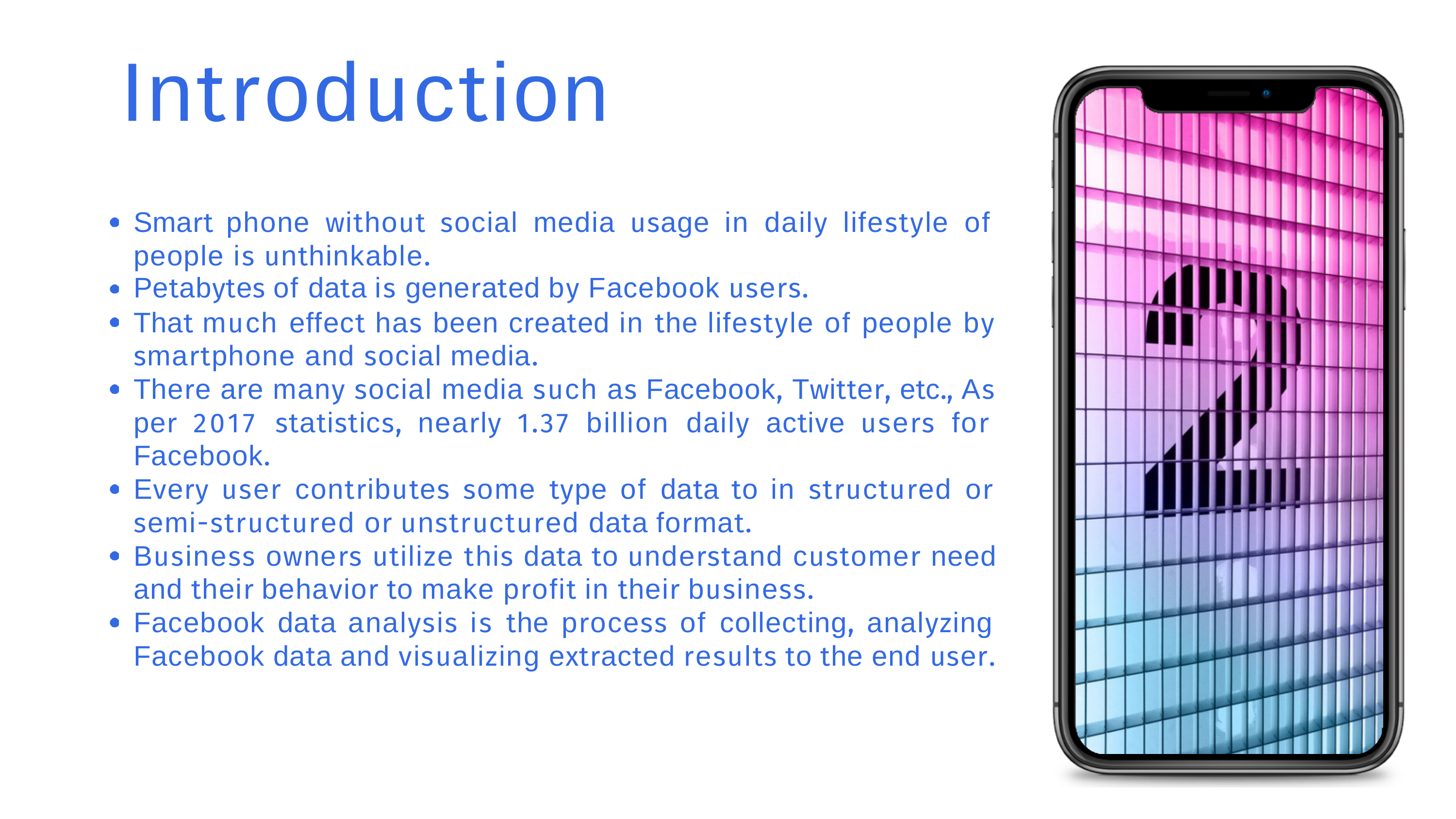

# Introduction

Smart phone without social media usage in daily lifestyle of  people is unthinkable.
Petabytes of data is generated by Facebook users.
That much effect has been created in the lifestyle of people by  smartphone and social media.
There are many social media such as Facebook, Twitter, etc., As  per 2017 statistics, nearly 1.37 billion daily active users for  Facebook.
Every user contributes some type of data to in structured or  semi-structured or unstructured data format.
Business owners utilize this data to understand customer need  and their behavior to make profit in their business.
Facebook data analysis is the process of collecting, analyzing  Facebook data and visualizing extracted results to the end user.